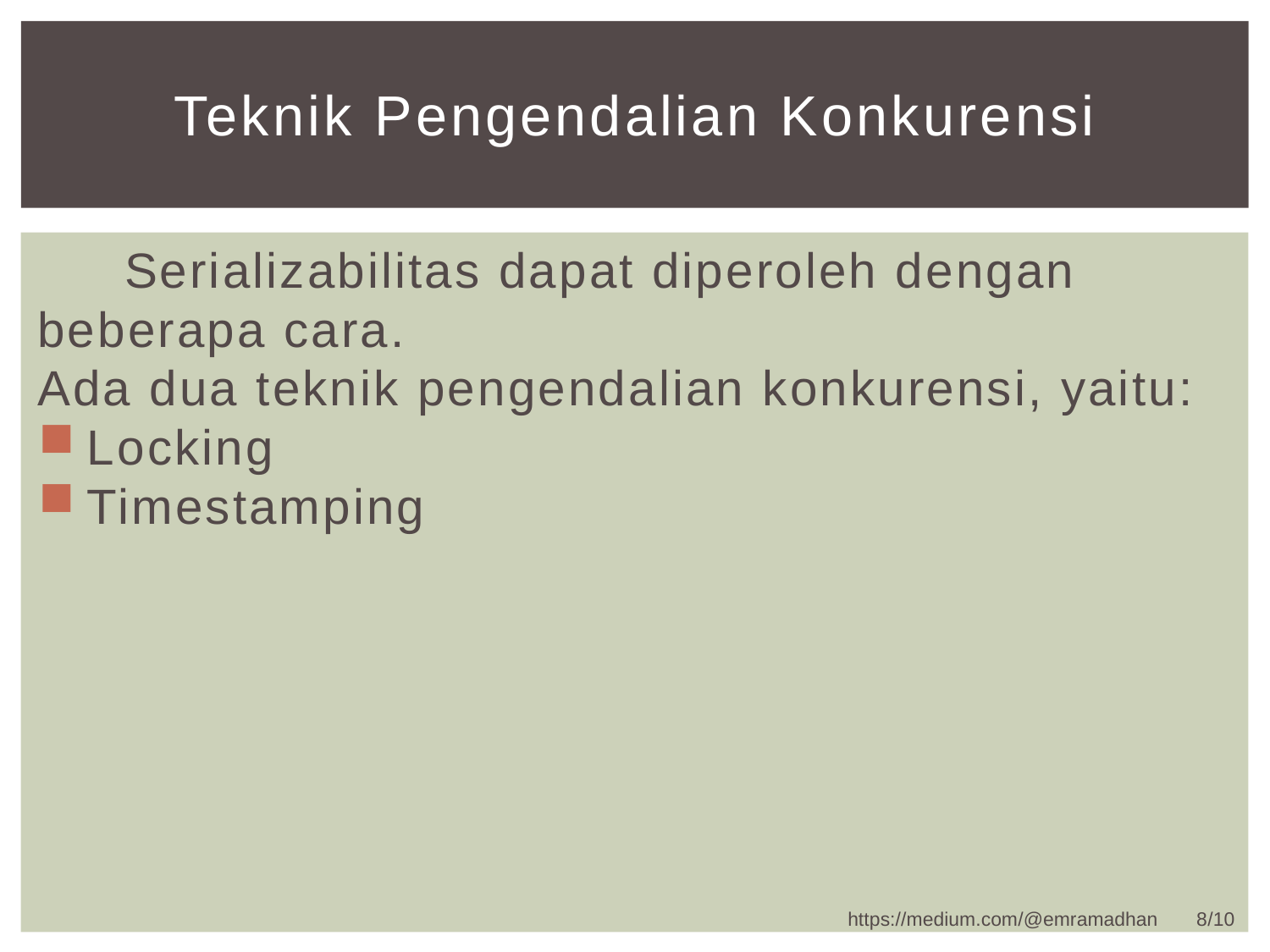

# Teknik Pengendalian Konkurensi
Serializabilitas dapat diperoleh dengan beberapa cara.
Ada dua teknik pengendalian konkurensi, yaitu:
Locking
Timestamping
8